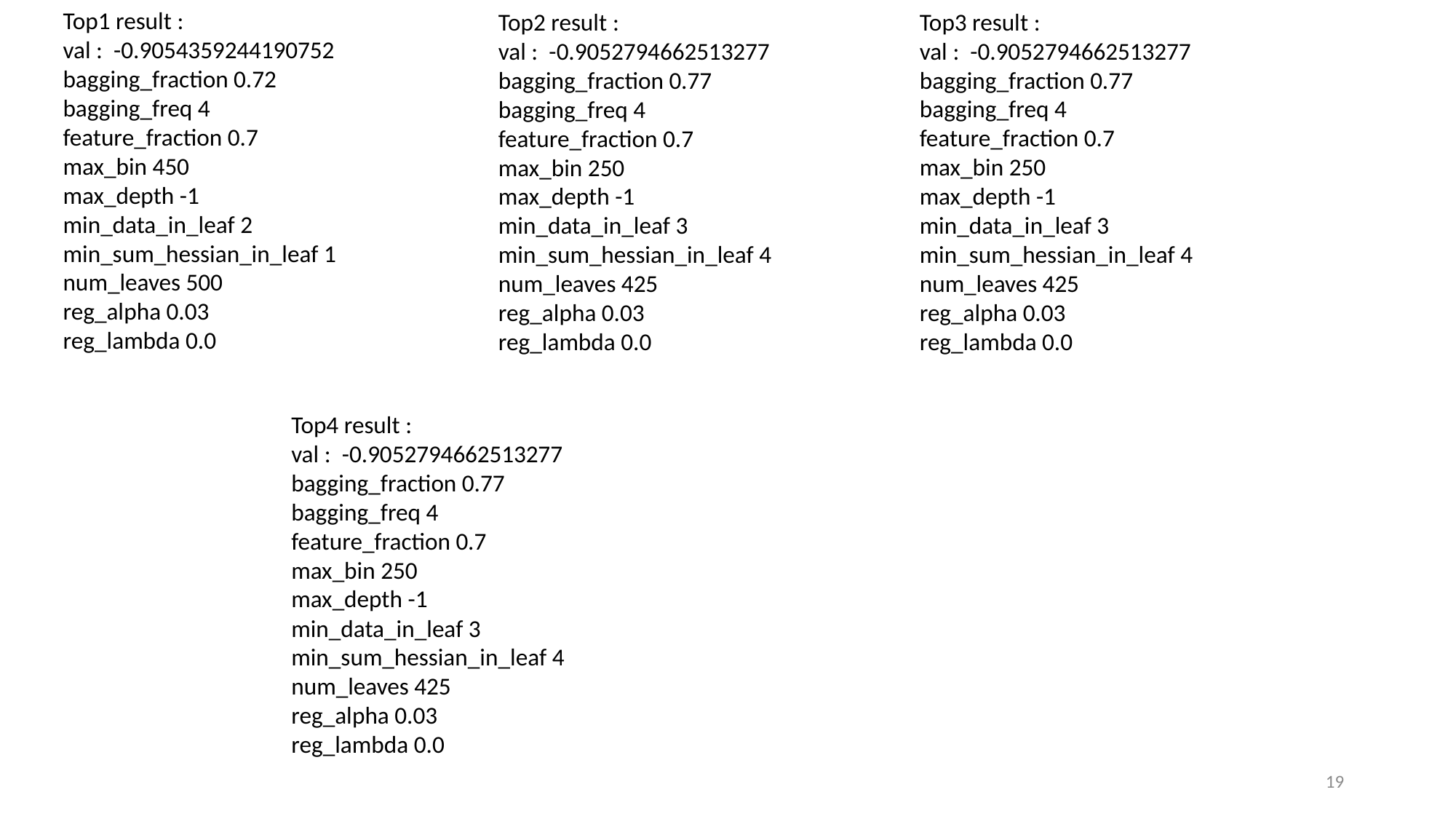

Top1 result :
val :  -0.9054359244190752
bagging_fraction 0.72
bagging_freq 4
feature_fraction 0.7
max_bin 450
max_depth -1
min_data_in_leaf 2
min_sum_hessian_in_leaf 1
num_leaves 500
reg_alpha 0.03
reg_lambda 0.0
Top3 result :
val :  -0.9052794662513277
bagging_fraction 0.77
bagging_freq 4
feature_fraction 0.7
max_bin 250
max_depth -1
min_data_in_leaf 3
min_sum_hessian_in_leaf 4
num_leaves 425
reg_alpha 0.03
reg_lambda 0.0
Top2 result :
val :  -0.9052794662513277
bagging_fraction 0.77
bagging_freq 4
feature_fraction 0.7
max_bin 250
max_depth -1
min_data_in_leaf 3
min_sum_hessian_in_leaf 4
num_leaves 425
reg_alpha 0.03
reg_lambda 0.0
Top4 result :
val :  -0.9052794662513277
bagging_fraction 0.77
bagging_freq 4
feature_fraction 0.7
max_bin 250
max_depth -1
min_data_in_leaf 3
min_sum_hessian_in_leaf 4
num_leaves 425
reg_alpha 0.03
reg_lambda 0.0
19